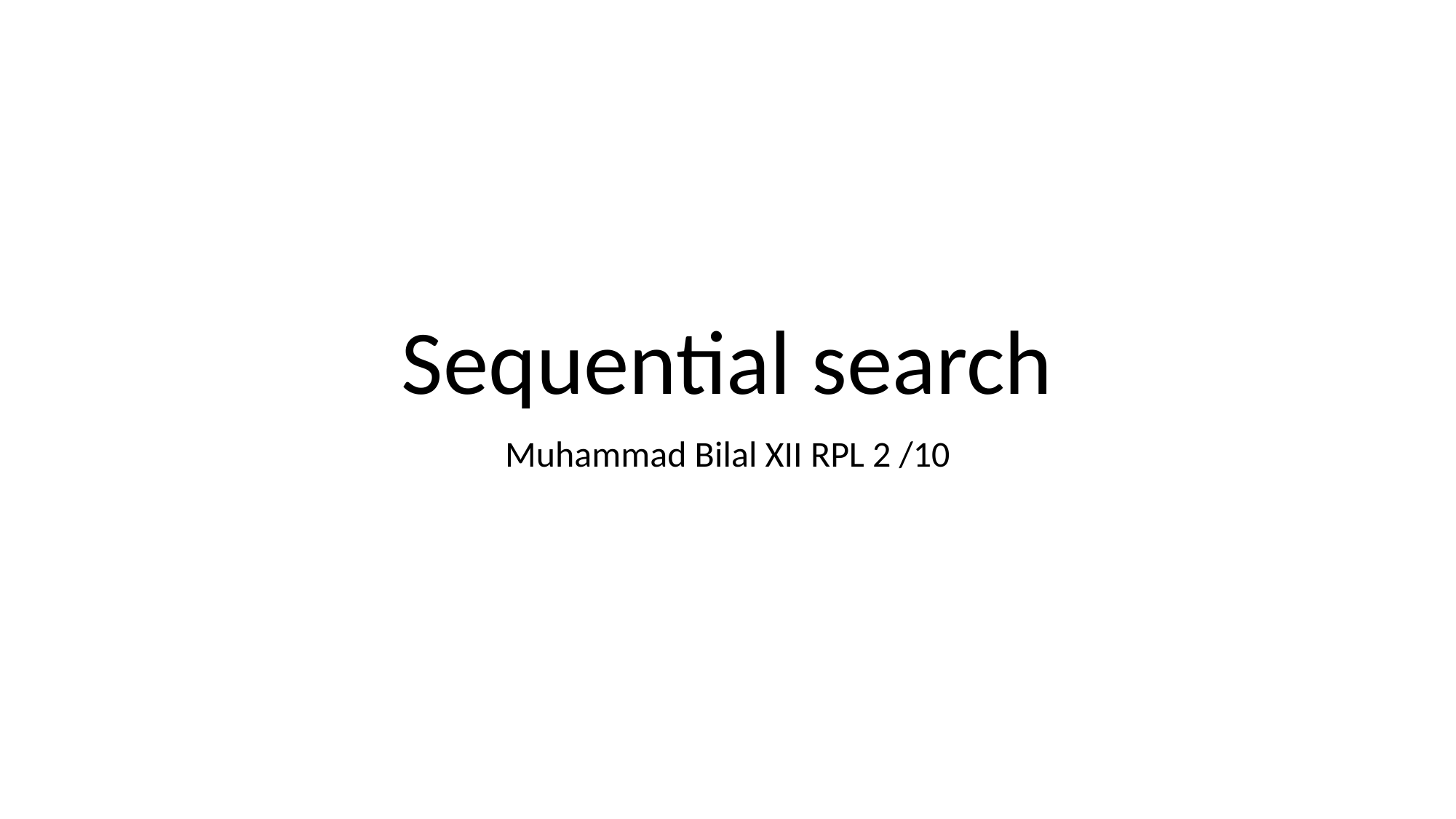

# Sequential search
Muhammad Bilal XII RPL 2 /10